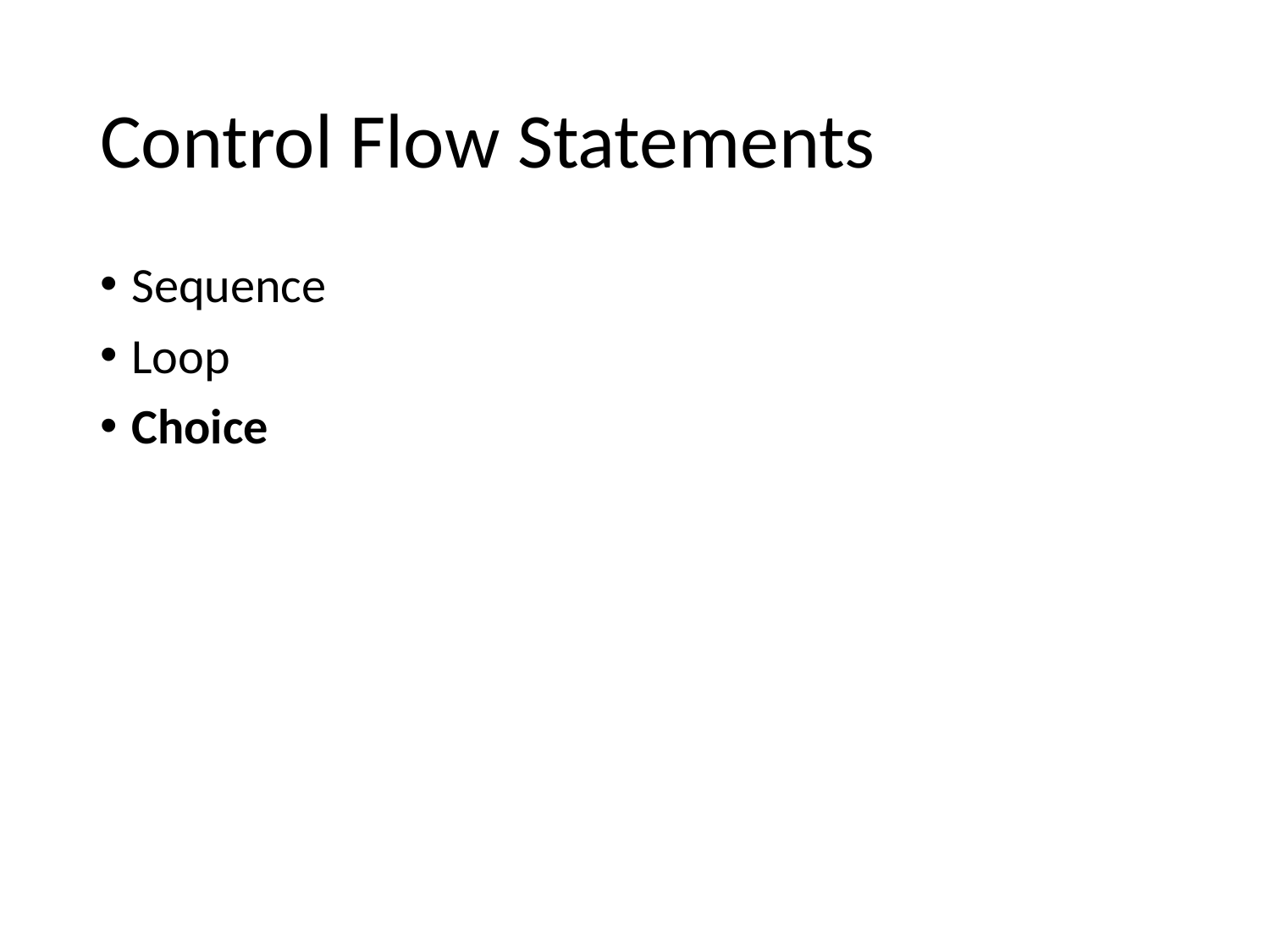

# Control Flow Statements
Sequence
Loop
Choice